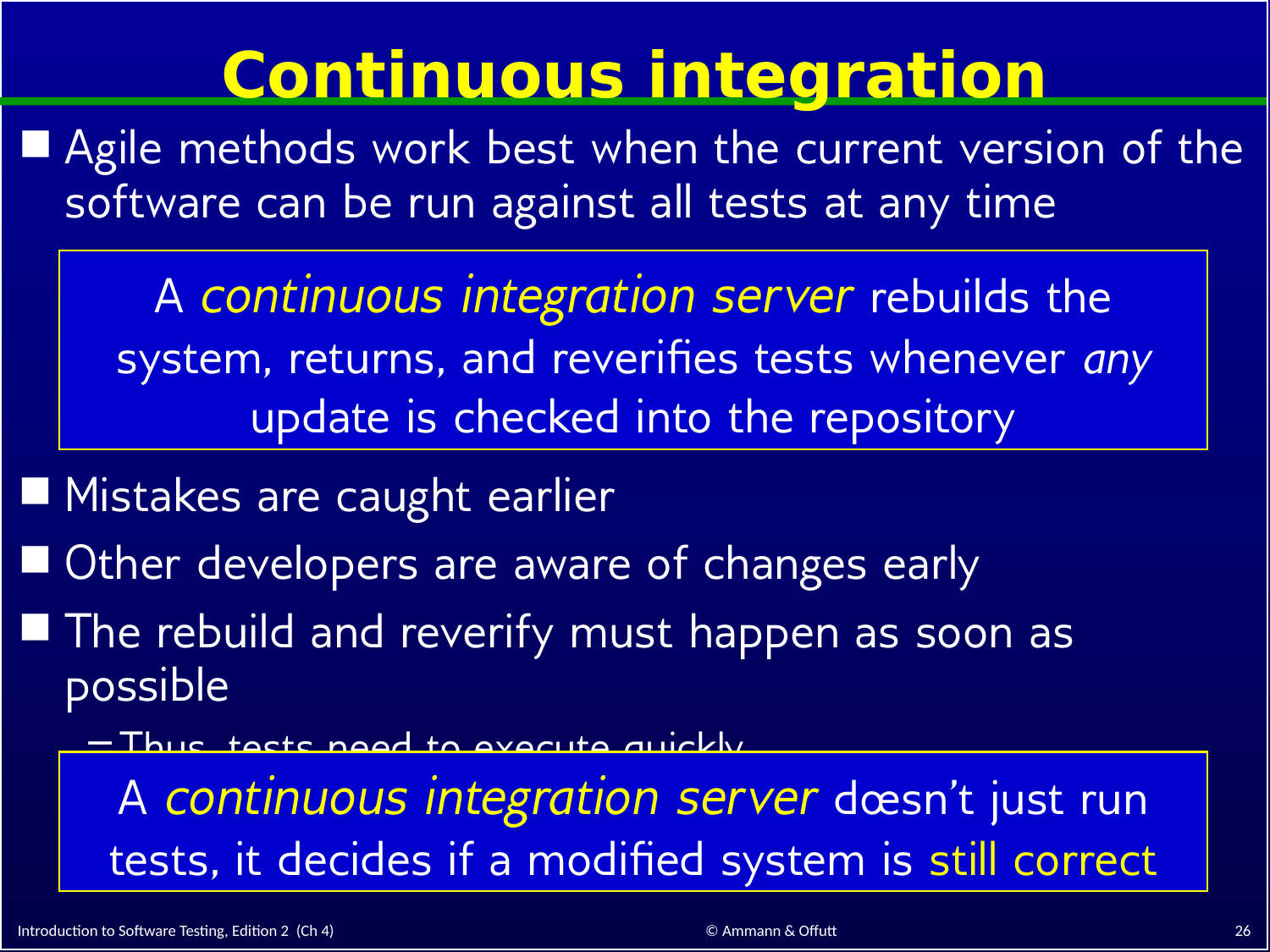

# Continuous integration
Agile methods work best when the current version of the software can be run against all tests at any time
A continuous integration server rebuilds the system, returns, and reverifies tests whenever any update is checked into the repository
Mistakes are caught earlier
Other developers are aware of changes early
The rebuild and reverify must happen as soon as possible
Thus, tests need to execute quickly
A continuous integration server doesn’t just run tests, it decides if a modified system is still correct
26
© Ammann & Offutt
Introduction to Software Testing, Edition 2  (Ch 4)